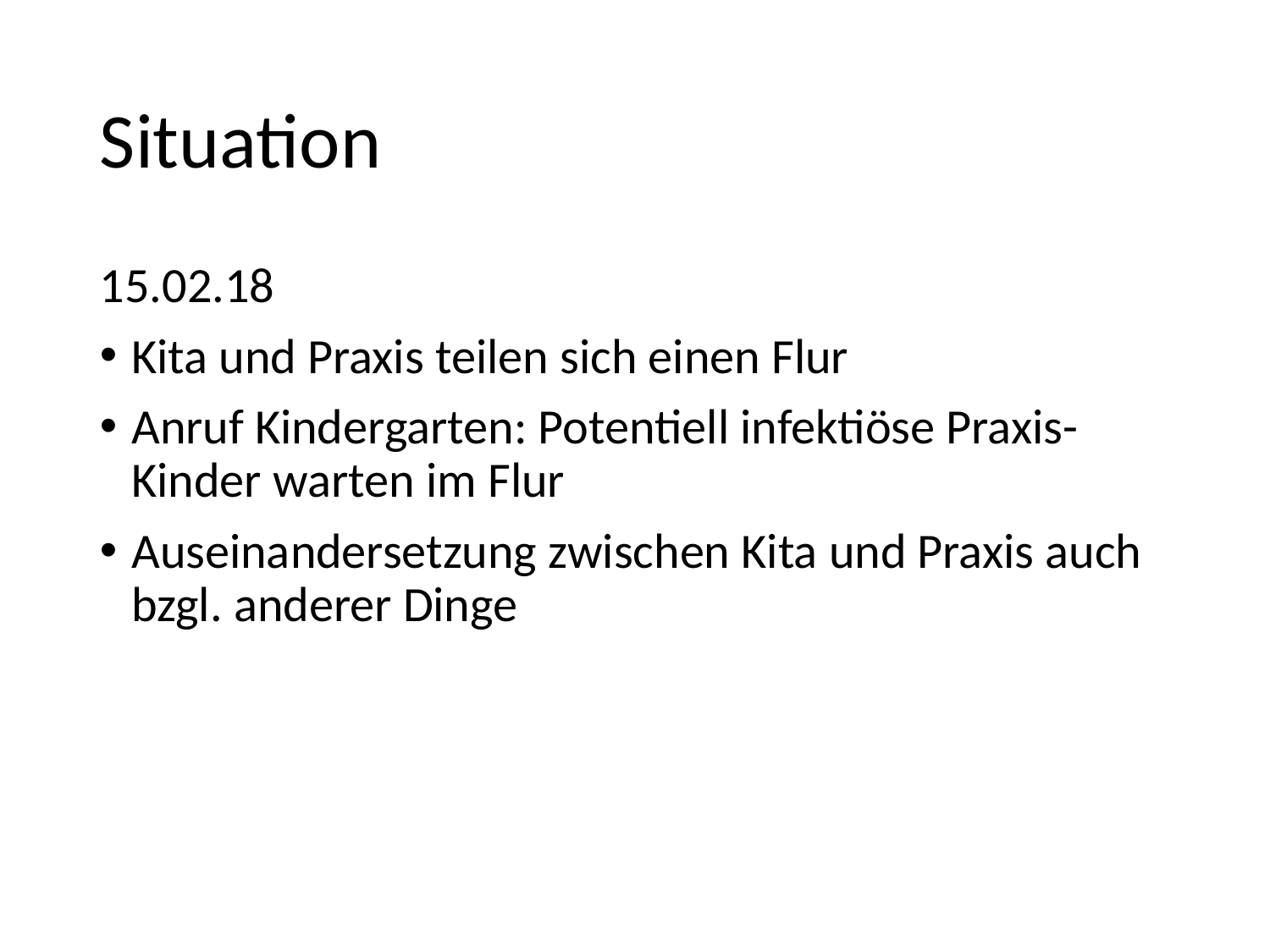

# Situation
15.02.18
Kita und Praxis teilen sich einen Flur
Anruf Kindergarten: Potentiell infektiöse Praxis-Kinder warten im Flur
Auseinandersetzung zwischen Kita und Praxis auch bzgl. anderer Dinge